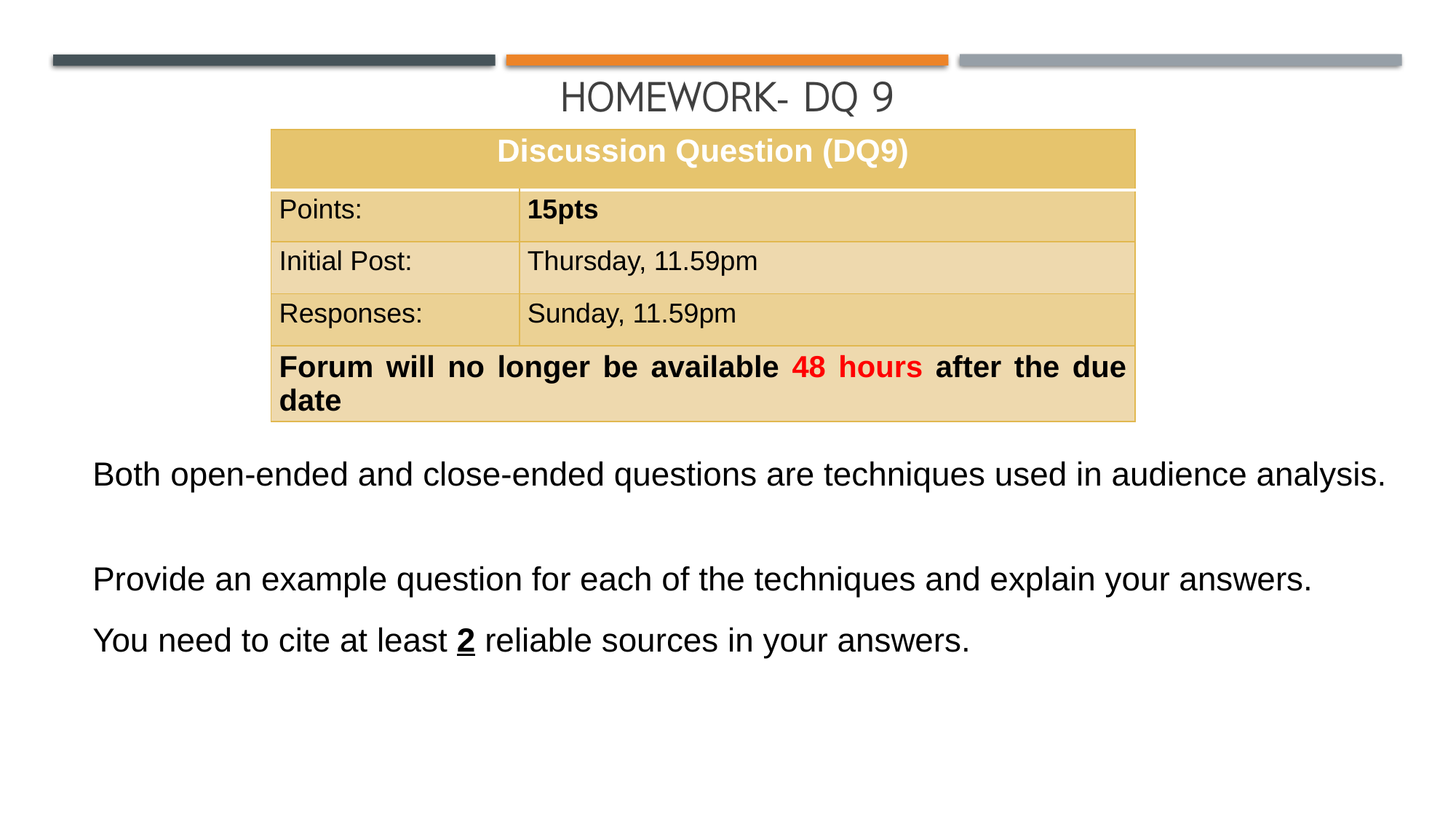

# HOMEWORK- DQ 9
| Discussion Question (DQ9) |  |
| --- | --- |
| Points: | 15pts |
| Initial Post: | Thursday, 11.59pm |
| Responses: | Sunday, 11.59pm |
| Forum will no longer be available 48 hours after the due date |  |
Both open-ended and close-ended questions are techniques used in audience analysis.
Provide an example question for each of the techniques and explain your answers.
You need to cite at least 2 reliable sources in your answers.